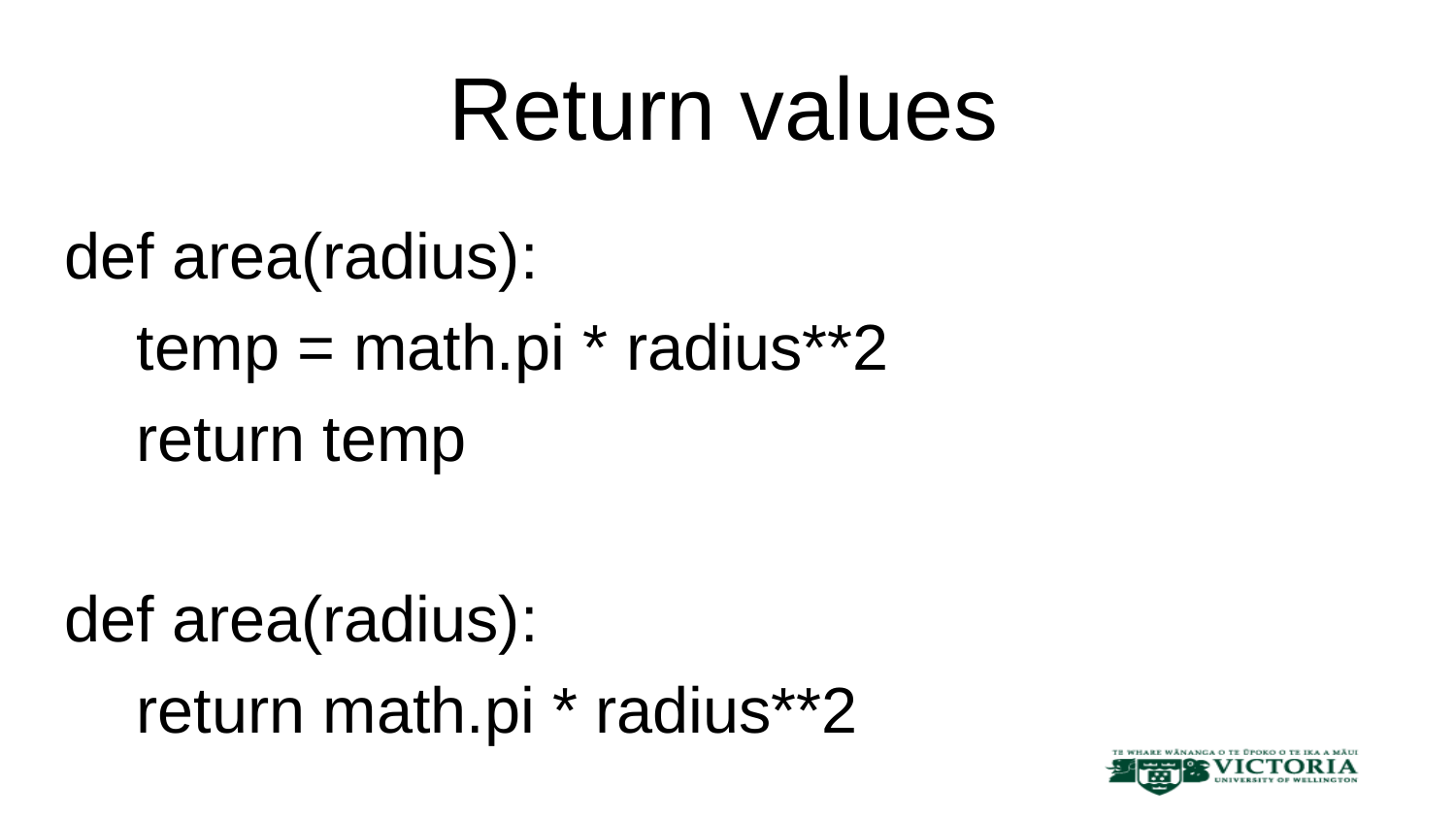

# Return values
def area(radius):
    temp = math.pi * radius**2
    return temp

def area(radius):
    return math.pi * radius**2